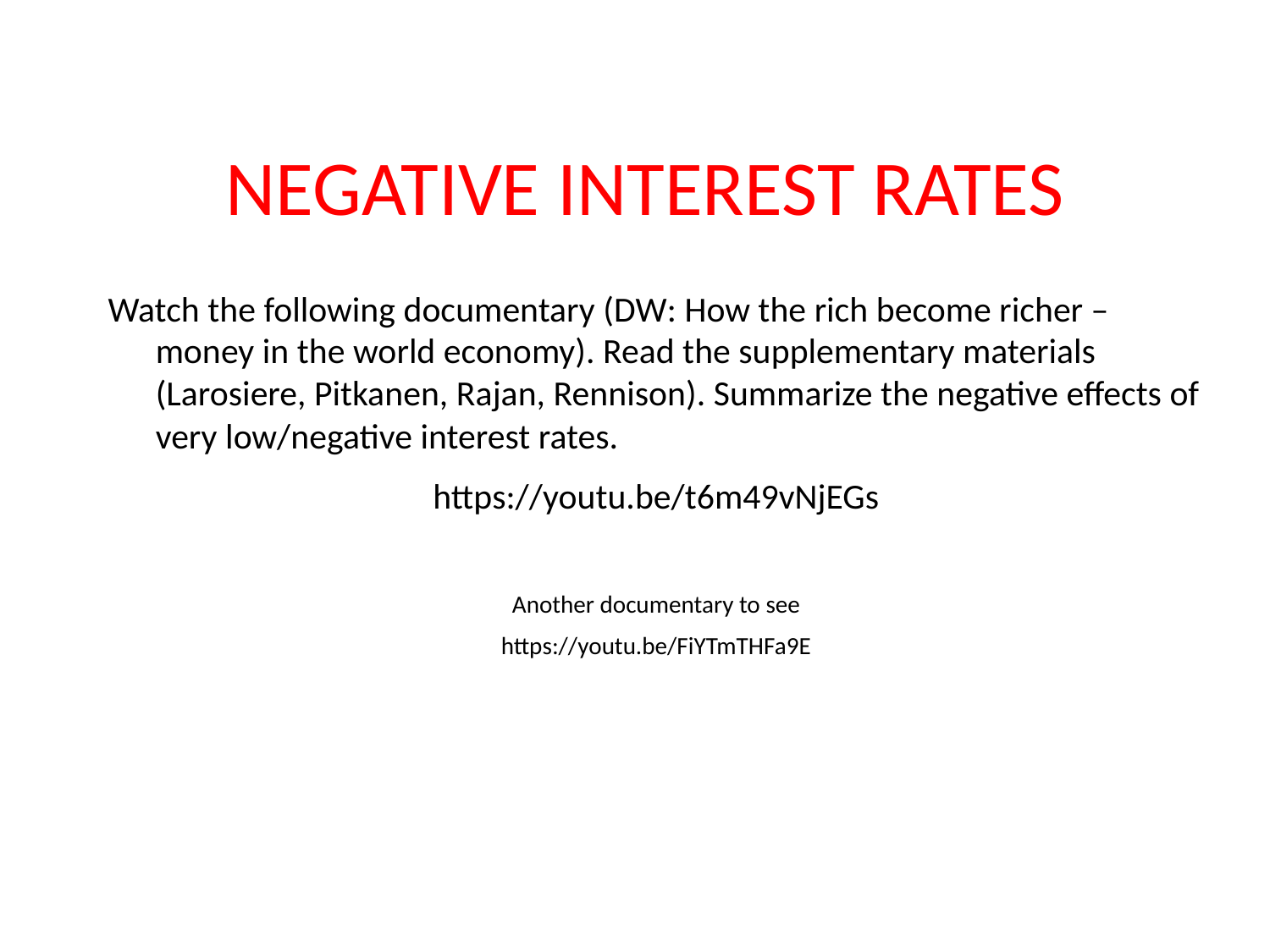

# NEGATIVE INTEREST RATES
Watch the following documentary (DW: How the rich become richer – money in the world economy). Read the supplementary materials (Larosiere, Pitkanen, Rajan, Rennison). Summarize the negative effects of very low/negative interest rates.
https://youtu.be/t6m49vNjEGs

Another documentary to see
https://youtu.be/FiYTmTHFa9E